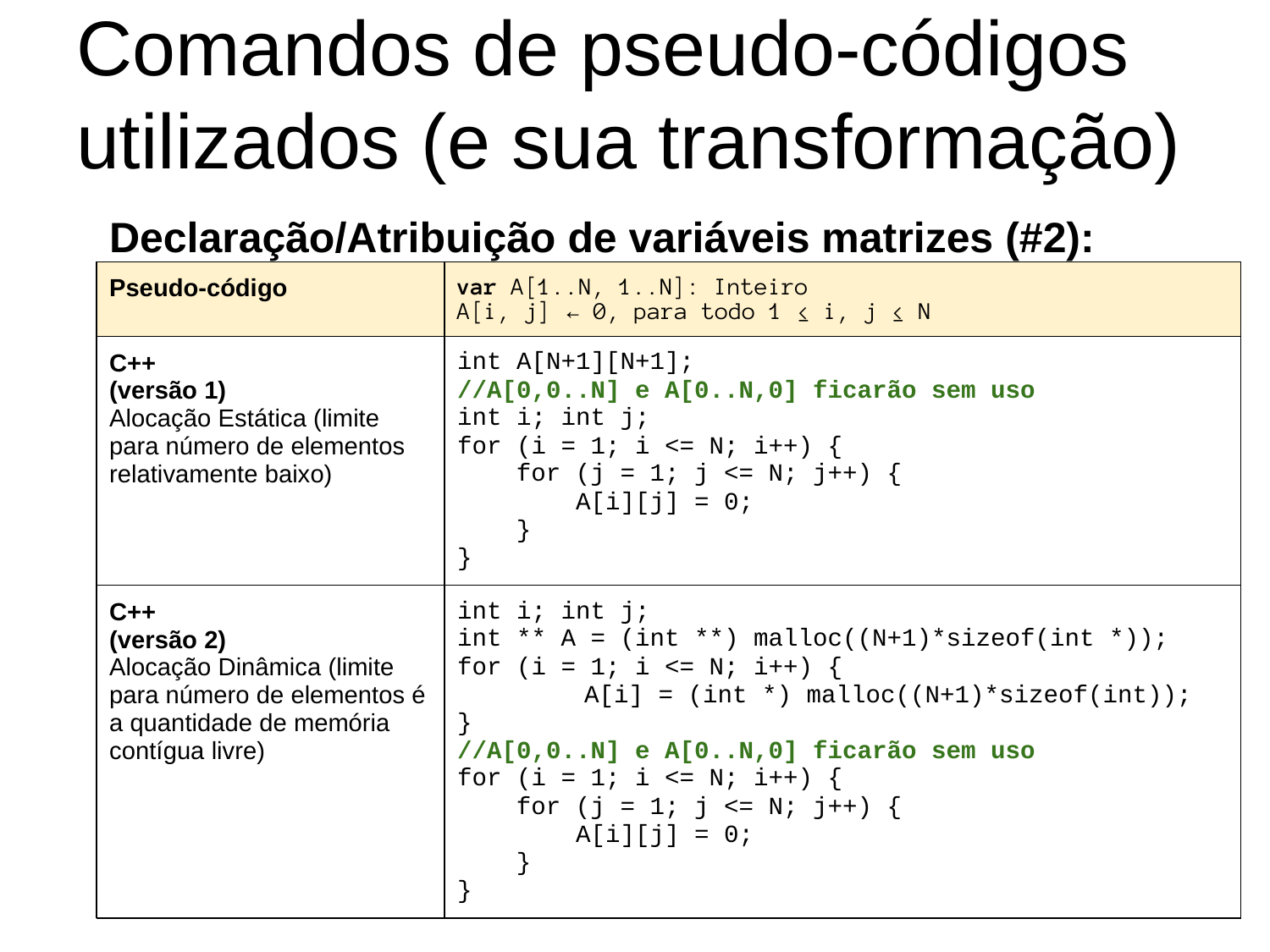

# Comandos de pseudo-códigos utilizados (e sua transformação)
Declaração/Atribuição de variáveis matrizes (#2):

| Pseudo-código | var A[1..N, 1..N]: Inteiro A[i, j] ← 0, para todo 1 ≤ i, j ≤ N |
| --- | --- |
| C++ (versão 1) Alocação Estática (limite para número de elementos relativamente baixo) | int A[N+1][N+1]; //A[0,0..N] e A[0..N,0] ficarão sem uso int i; int j; for (i = 1; i <= N; i++) { for (j = 1; j <= N; j++) { A[i][j] = 0; } } |
| C++ (versão 2) Alocação Dinâmica (limite para número de elementos é a quantidade de memória contígua livre) | int i; int j; int \*\* A = (int \*\*) malloc((N+1)\*sizeof(int \*)); for (i = 1; i <= N; i++) { A[i] = (int \*) malloc((N+1)\*sizeof(int)); } //A[0,0..N] e A[0..N,0] ficarão sem uso for (i = 1; i <= N; i++) { for (j = 1; j <= N; j++) { A[i][j] = 0; } } |